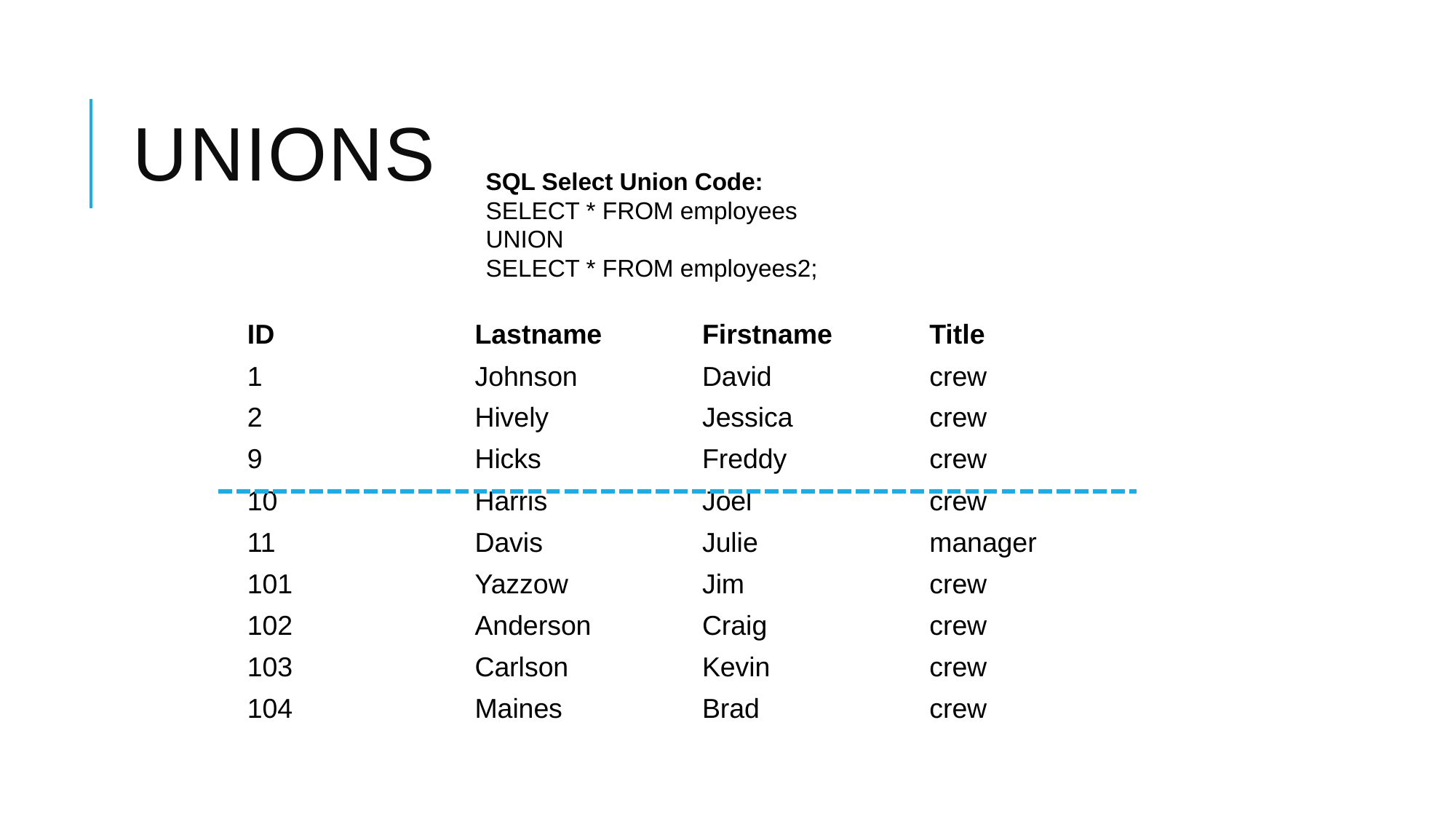

# UNIONS
SQL Select Union Code:
SELECT * FROM employees
UNION
SELECT * FROM employees2;

| ID | Lastname | Firstname | Title |
| --- | --- | --- | --- |
| 1 | Johnson | David | crew |
| 2 | Hively | Jessica | crew |
| 9 | Hicks | Freddy | crew |
| 10 | Harris | Joel | crew |
| 11 | Davis | Julie | manager |
| 101 | Yazzow | Jim | crew |
| 102 | Anderson | Craig | crew |
| 103 | Carlson | Kevin | crew |
| 104 | Maines | Brad | crew |